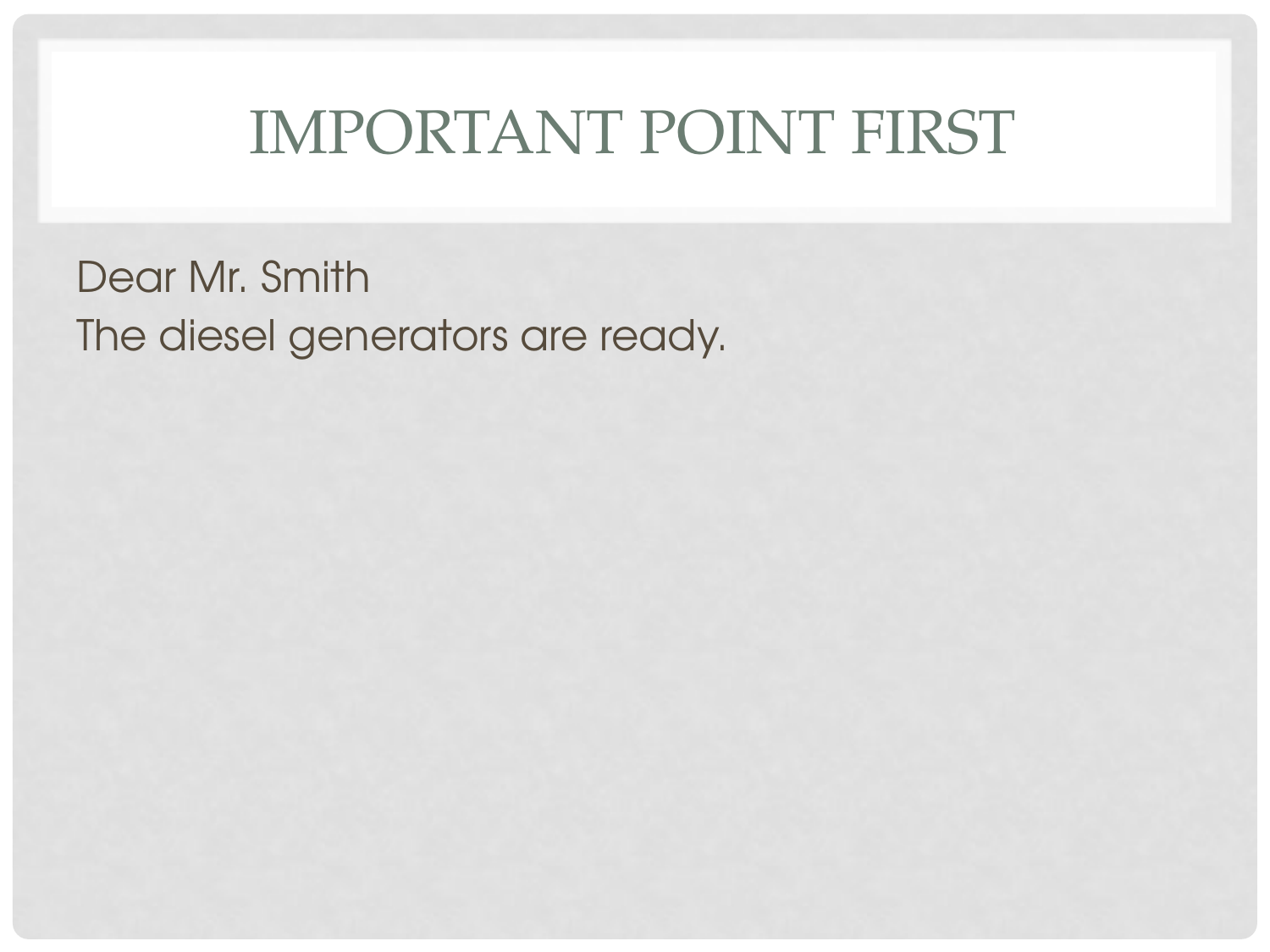

# Important point first
Dear Mr. Smith
The diesel generators are ready.